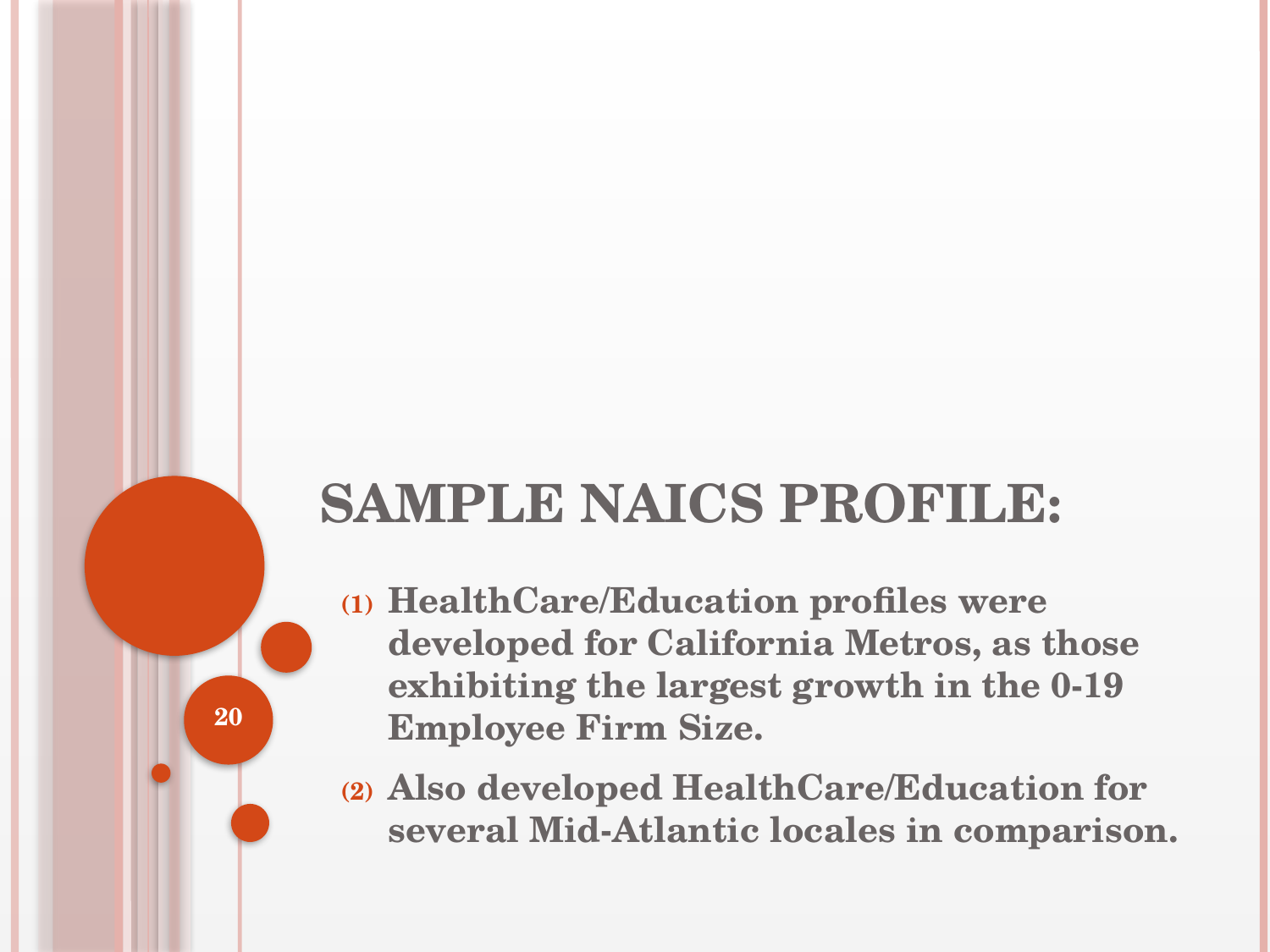

# Sample NAICS profile:
HealthCare/Education profiles were developed for California Metros, as those exhibiting the largest growth in the 0-19 Employee Firm Size.
Also developed HealthCare/Education for several Mid-Atlantic locales in comparison.
20